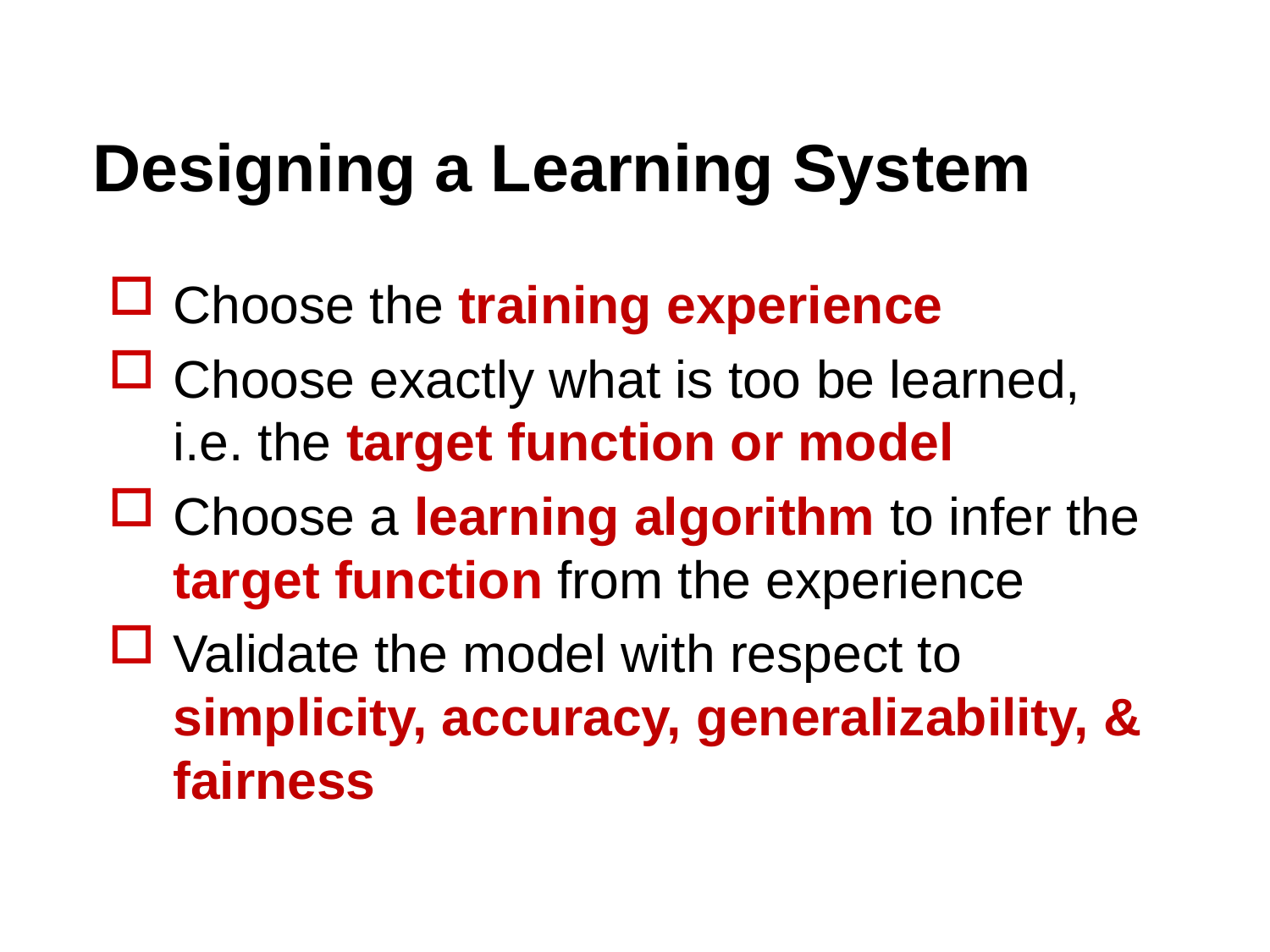

# Designing a Learning System

Choose the training experience
Choose exactly what is too be learned, i.e. the target function or model
Choose a learning algorithm to infer the target function from the experience
Validate the model with respect to simplicity, accuracy, generalizability, & fairness